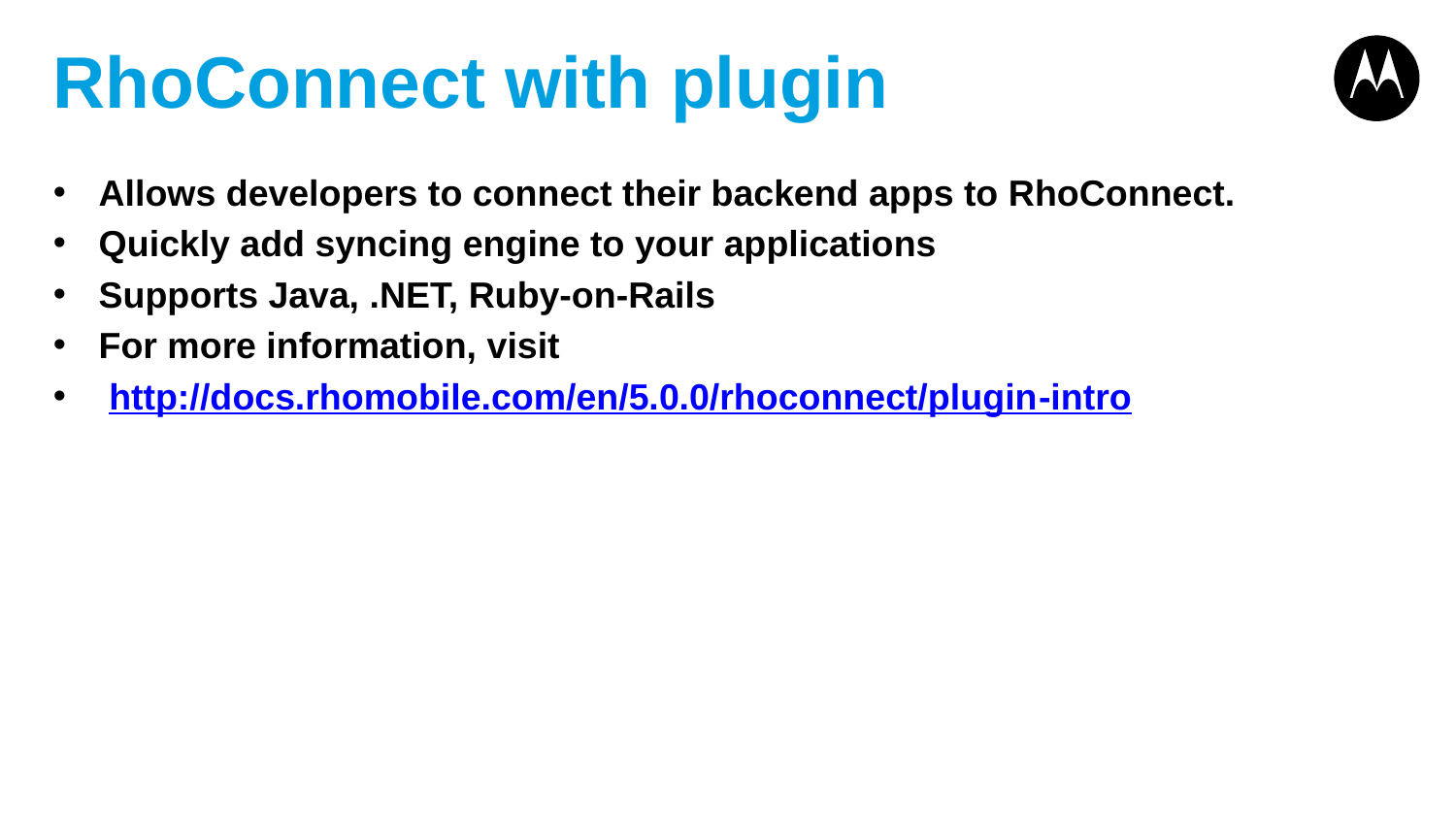

# RhoConnect with plugin
Allows developers to connect their backend apps to RhoConnect.
Quickly add syncing engine to your applications
Supports Java, .NET, Ruby-on-Rails
For more information, visit
 http://docs.rhomobile.com/en/5.0.0/rhoconnect/plugin-intro